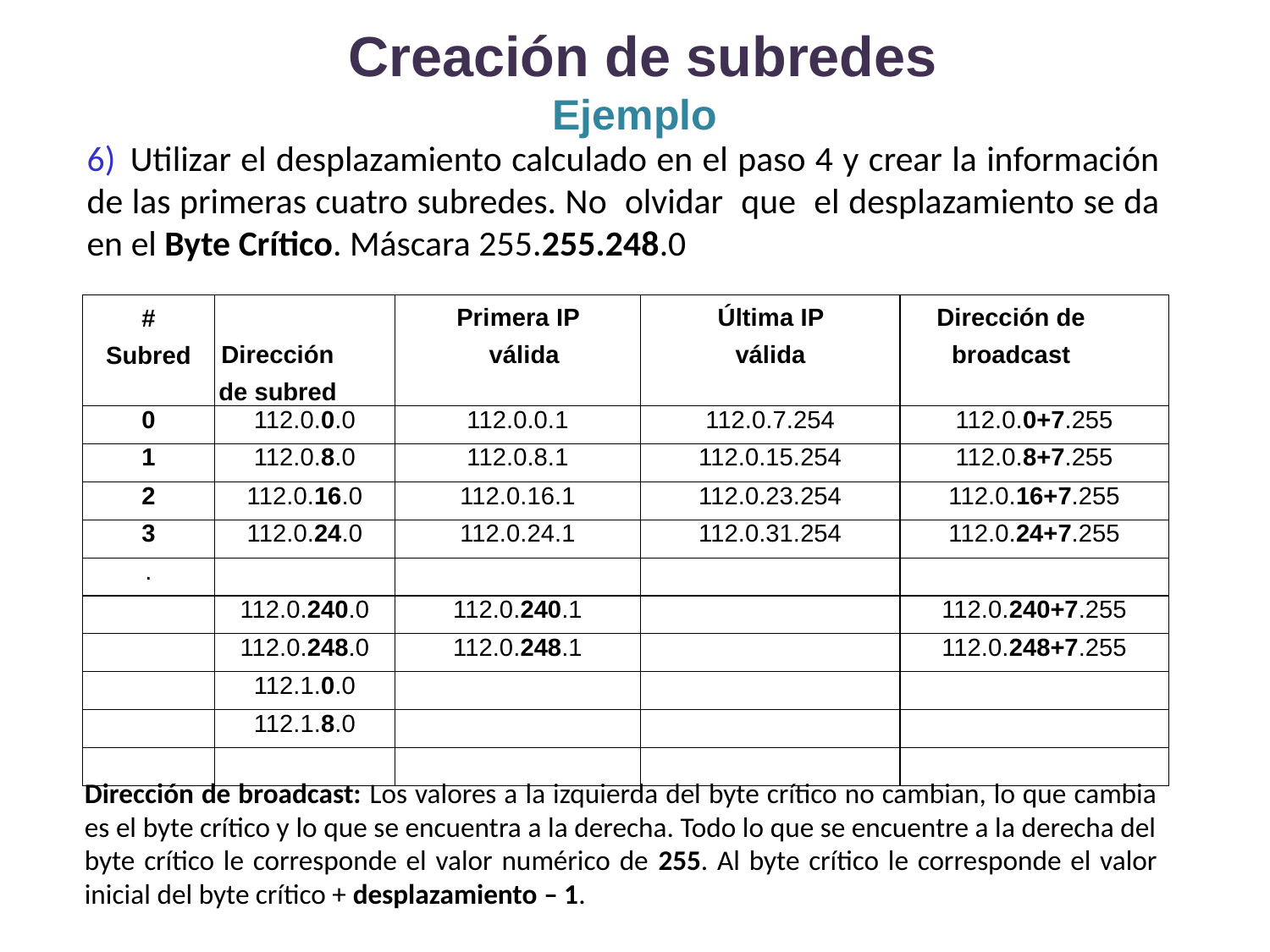

Creación de subredes
Ejemplo
6) Utilizar el desplazamiento calculado en el paso 4 y crear la información de las primeras cuatro subredes. No  olvidar  que  el desplazamiento se da en el Byte Crítico. Máscara 255.255.248.0
| # Subred | Dirección de subred | Primera IP válida | Última IP válida | Dirección de broadcast |
| --- | --- | --- | --- | --- |
| 0 | 112.0.0.0 | 112.0.0.1 | 112.0.7.254 | 112.0.0+7.255 |
| 1 | 112.0.8.0 | 112.0.8.1 | 112.0.15.254 | 112.0.8+7.255 |
| 2 | 112.0.16.0 | 112.0.16.1 | 112.0.23.254 | 112.0.16+7.255 |
| 3 | 112.0.24.0 | 112.0.24.1 | 112.0.31.254 | 112.0.24+7.255 |
| . |  |  |  |  |
|  | 112.0.240.0 | 112.0.240.1 |  | 112.0.240+7.255 |
|  | 112.0.248.0 | 112.0.248.1 |  | 112.0.248+7.255 |
|  | 112.1.0.0 |  |  |  |
|  | 112.1.8.0 |  |  |  |
|  |  |  |  |  |
Dirección de broadcast: Los valores a la izquierda del byte crítico no cambian, lo que cambia es el byte crítico y lo que se encuentra a la derecha. Todo lo que se encuentre a la derecha del byte crítico le corresponde el valor numérico de 255. Al byte crítico le corresponde el valor inicial del byte crítico + desplazamiento – 1.